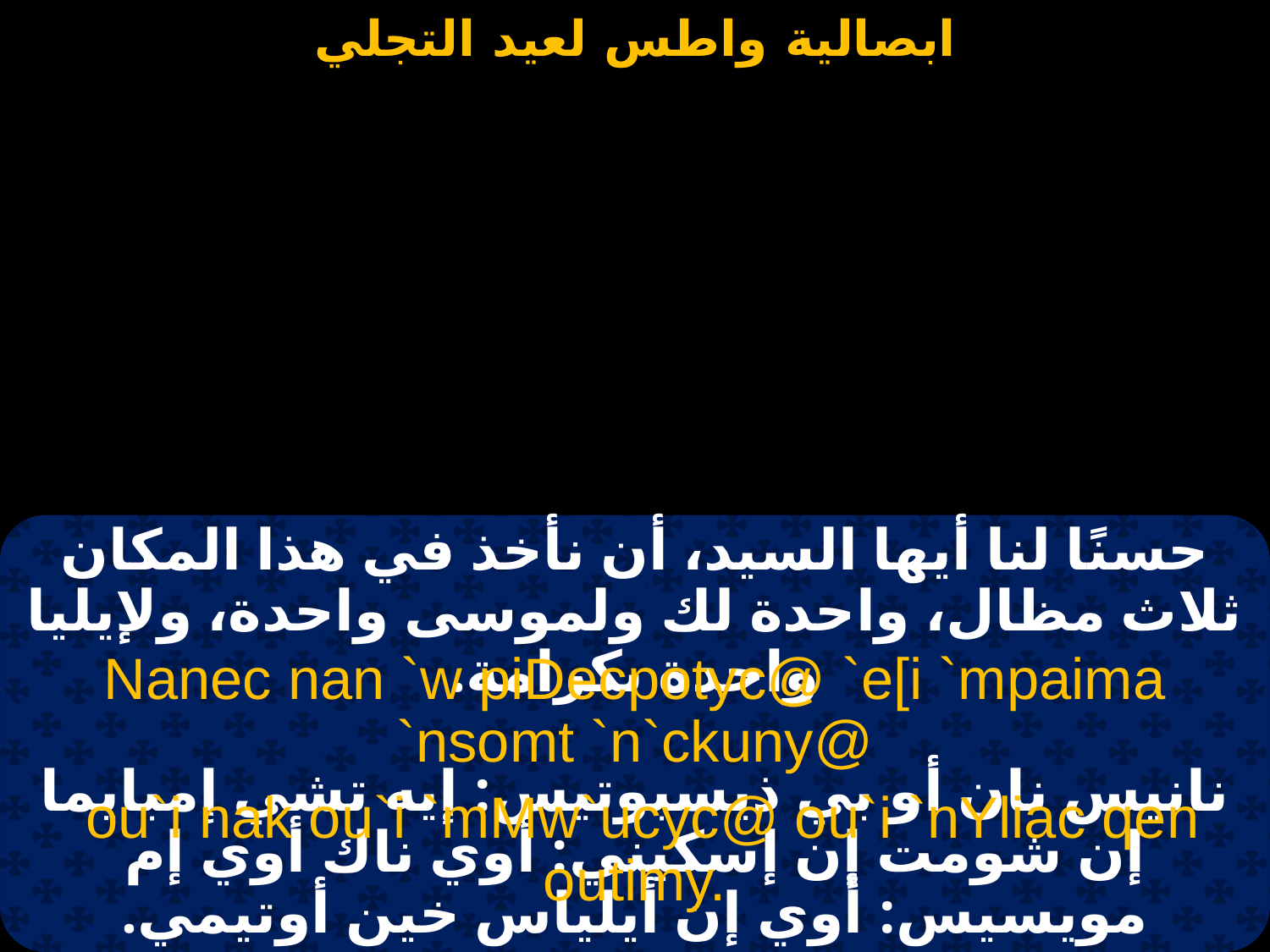

#
حسنًا لنا أيها السيد، أن نأخذ في هذا المكان ثلاث مظال، واحدة لك ولموسى واحدة، ولإيليا واحدة بكرامة.

Nanec nan `w piDecpotyc@ `e[i `mpaima `nsomt `n`ckuny@
 ou`i nak ou`i `mMw`ucyc@ ou`i `nYliac qen outimy.
نانيس نان أو بي ذيسبوتيس: إيه تشي إمبايما إن شومت إن إسكيني: أوي ناك أوي إم مويسيس: أوي إن أيلياس خين أوتيمي.